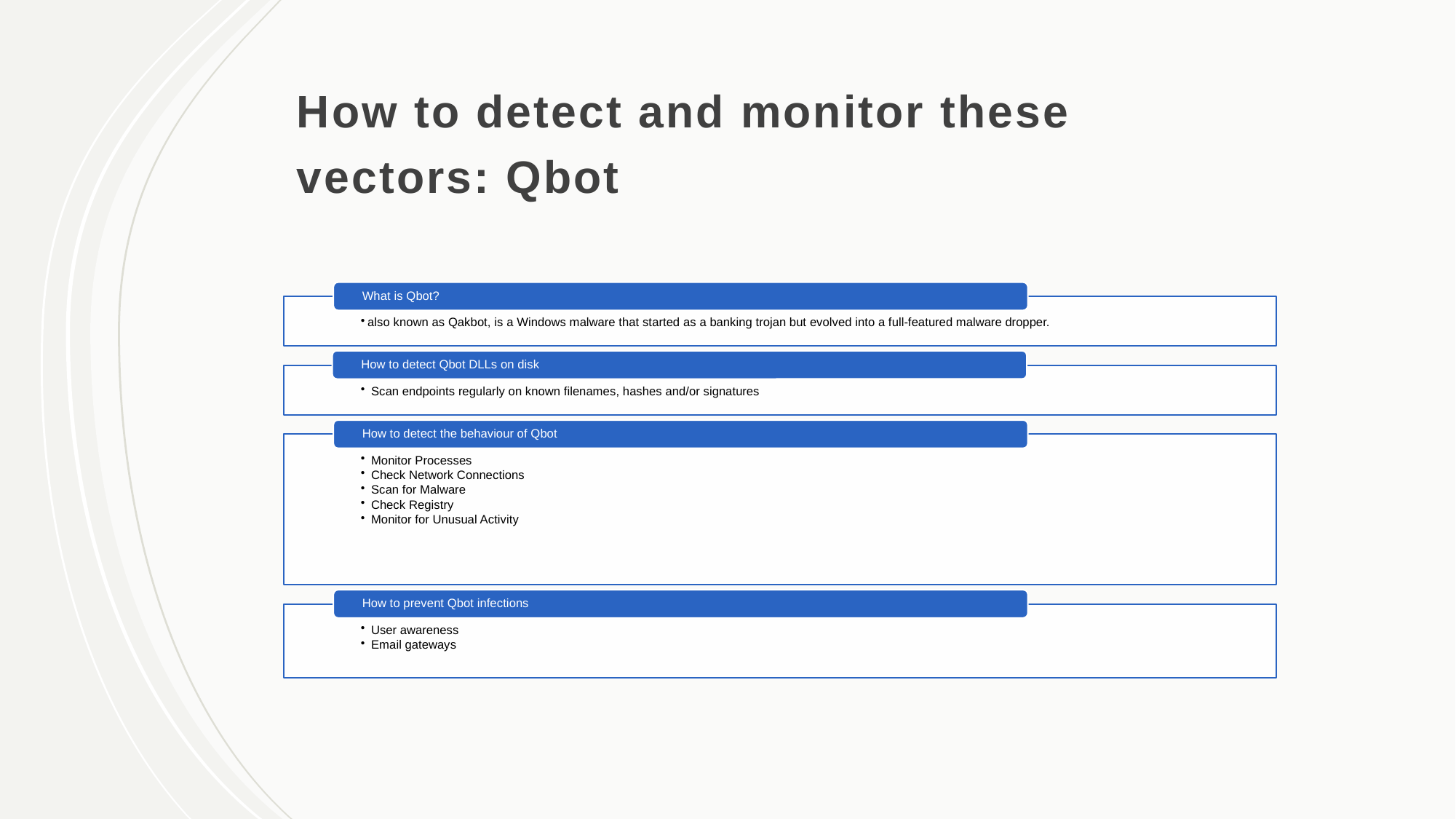

# How to detect and monitor these vectors: Qbot
also known as Qakbot, is a Windows malware that started as a banking trojan but evolved into a full-featured malware dropper.
What is Qbot?
 Scan endpoints regularly on known filenames, hashes and/or signatures
How to detect Qbot DLLs on disk
 Monitor Processes
 Check Network Connections
 Scan for Malware
 Check Registry
 Monitor for Unusual Activity
How to detect the behaviour of Qbot
 User awareness
 Email gateways
How to prevent Qbot infections